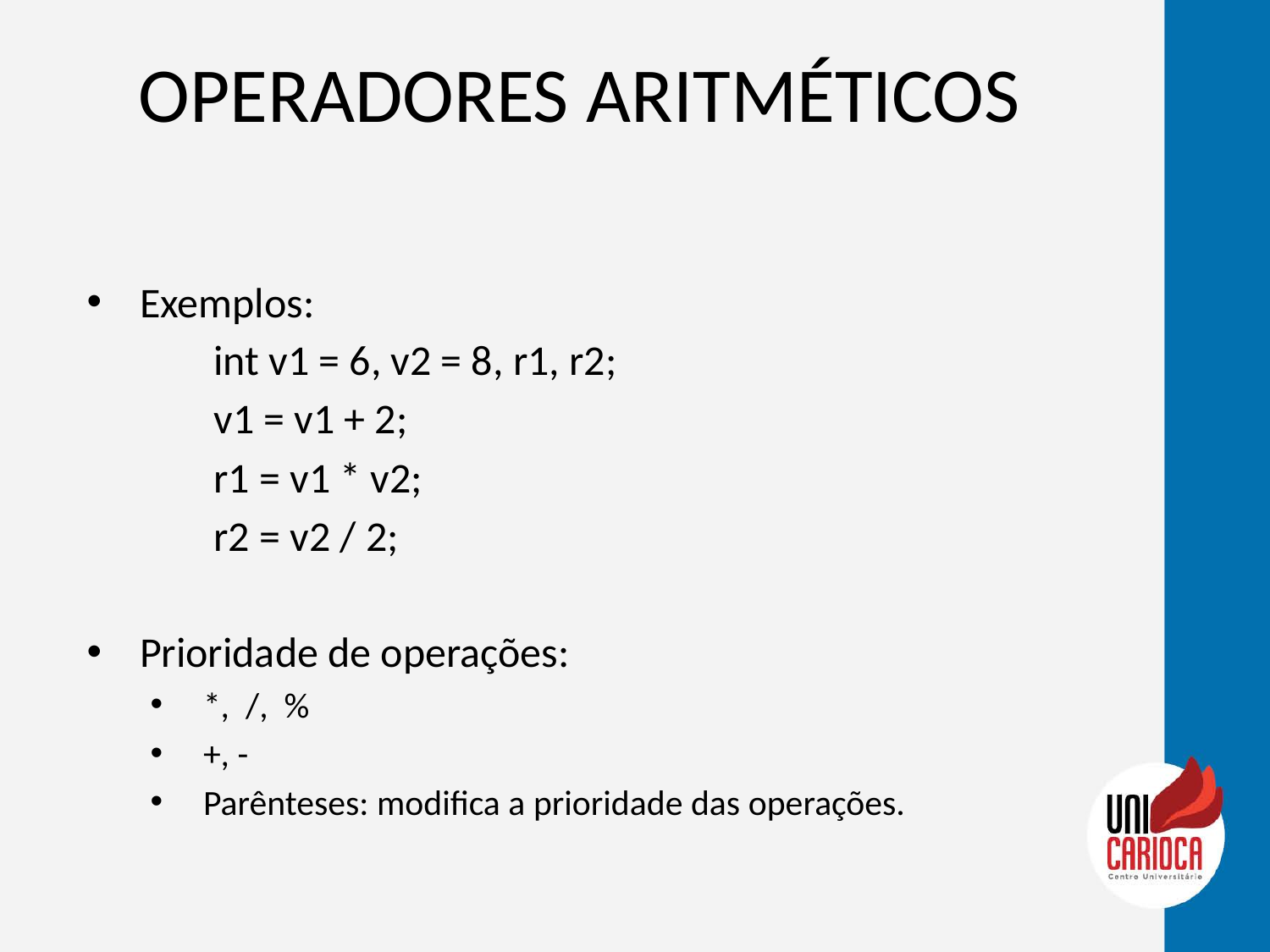

# OPERADORES ARITMÉTICOS

Exemplos:
	int v1 = 6, v2 = 8, r1, r2;
	v1 = v1 + 2;
	r1 = v1 * v2;
	r2 = v2 / 2;

Prioridade de operações:
*,  /,  %
+, -
Parênteses: modifica a prioridade das operações.